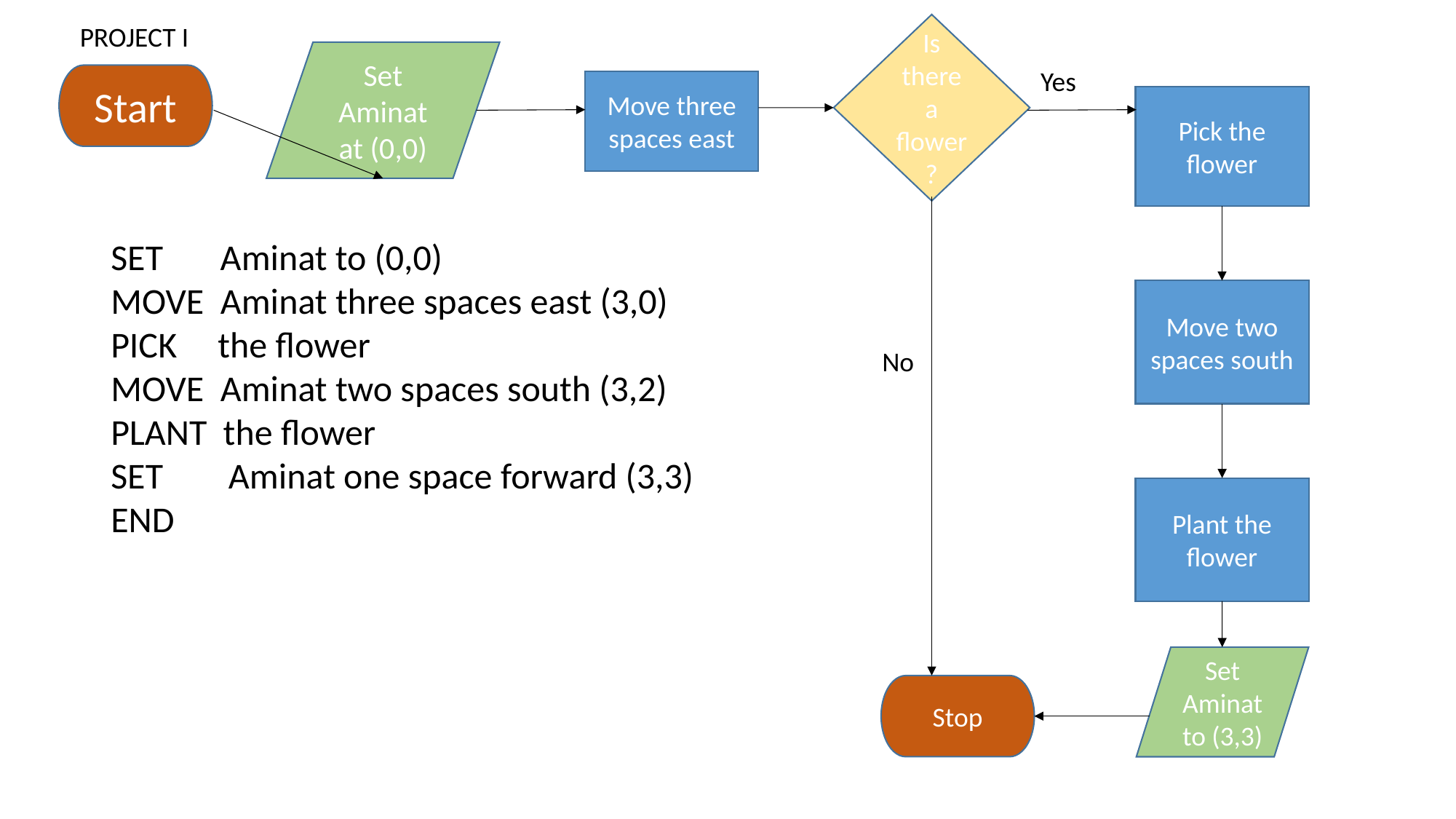

PROJECT I
Is there a flower?
Set Aminat at (0,0)
Yes
Start
Move three spaces east
Pick the flower
SET       Aminat to (0,0)
MOVE  Aminat three spaces east (3,0)
PICK     the flower
MOVE  Aminat two spaces south (3,2)
PLANT  the flower
SET        Aminat one space forward (3,3)
END
Move two spaces south
No
Plant the flower
Set Aminat to (3,3)
Stop